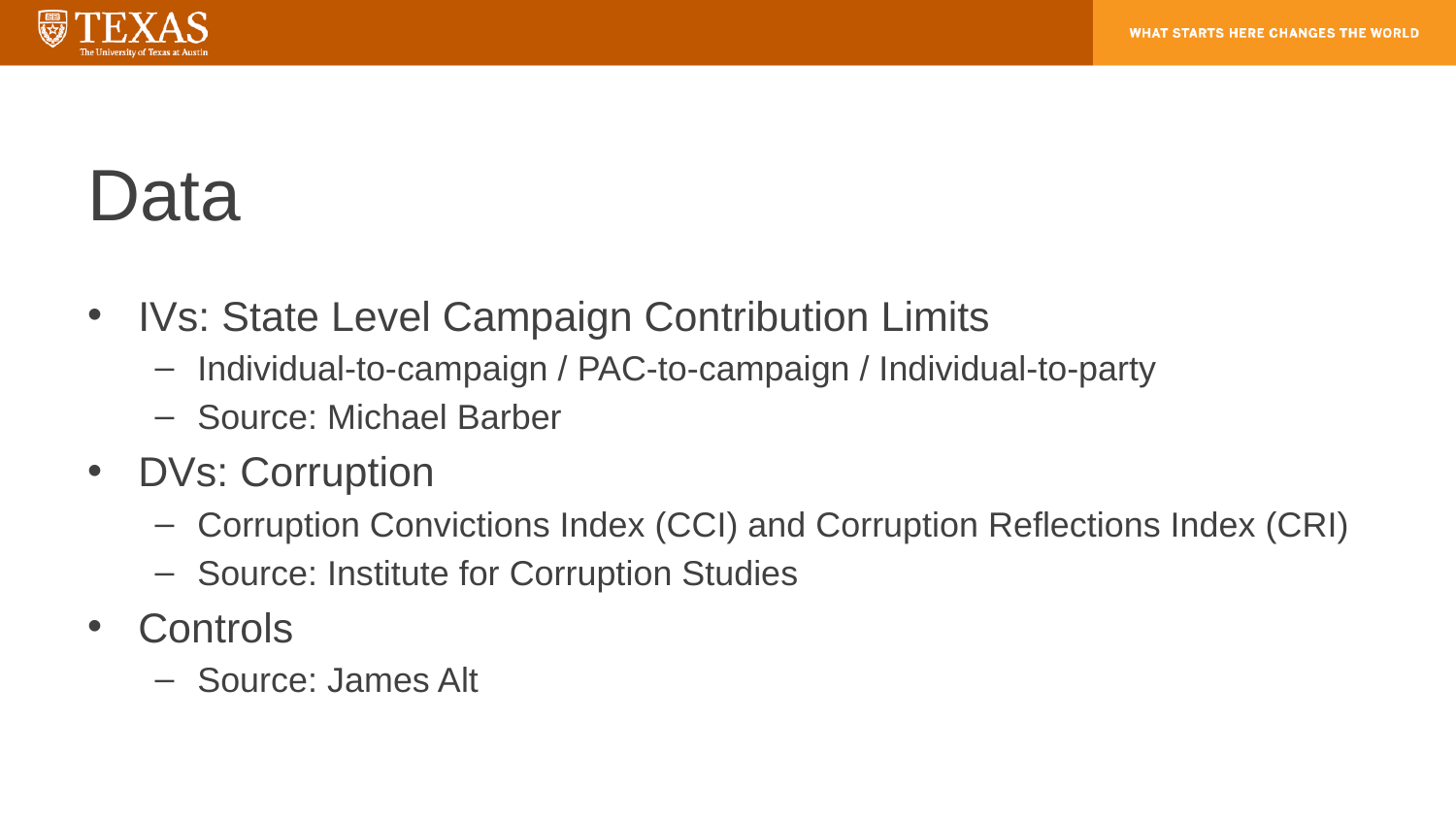

# Data
IVs: State Level Campaign Contribution Limits
Individual-to-campaign / PAC-to-campaign / Individual-to-party
Source: Michael Barber
DVs: Corruption
Corruption Convictions Index (CCI) and Corruption Reflections Index (CRI)
Source: Institute for Corruption Studies
Controls
Source: James Alt